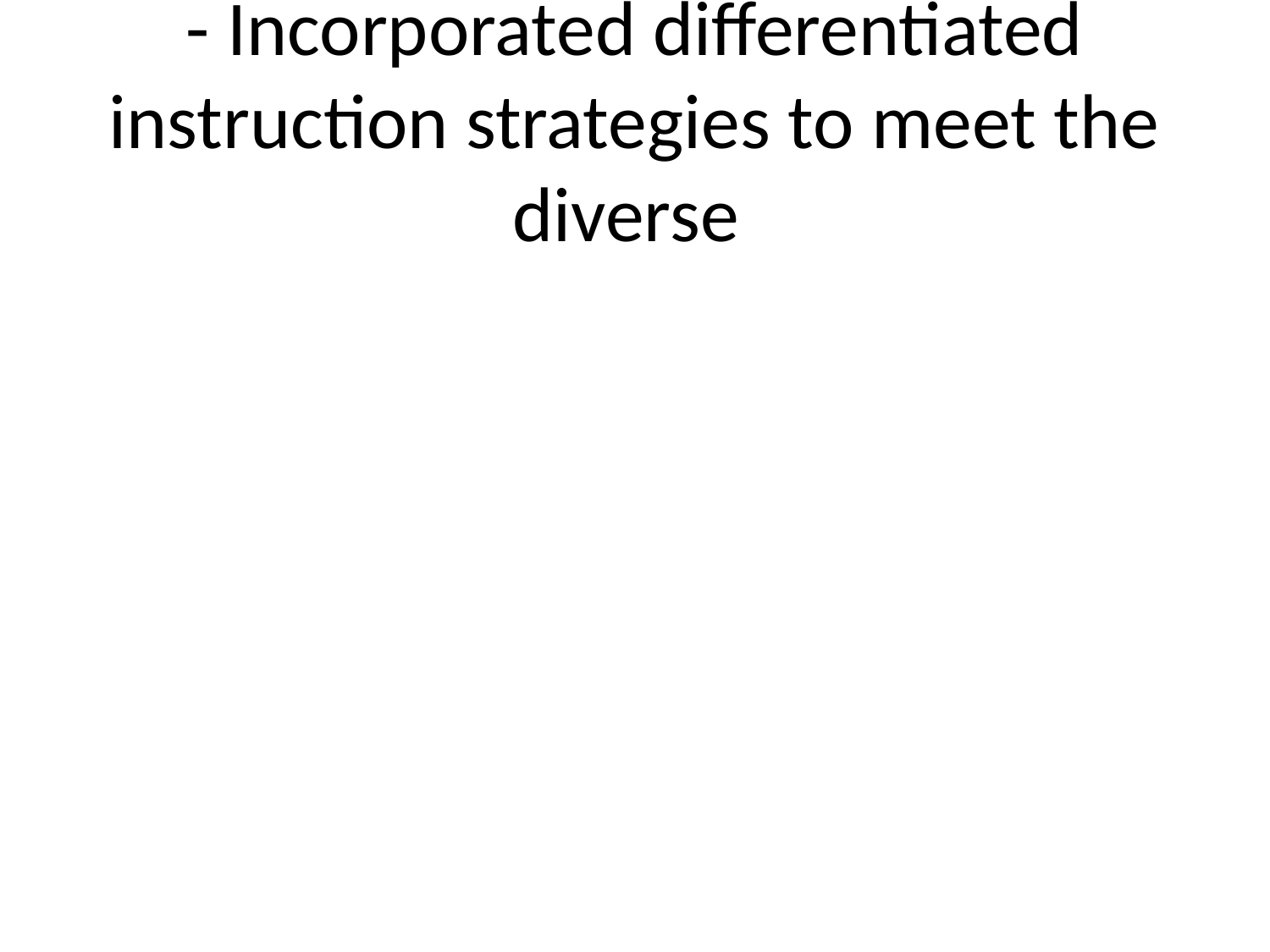

# - Incorporated differentiated instruction strategies to meet the diverse